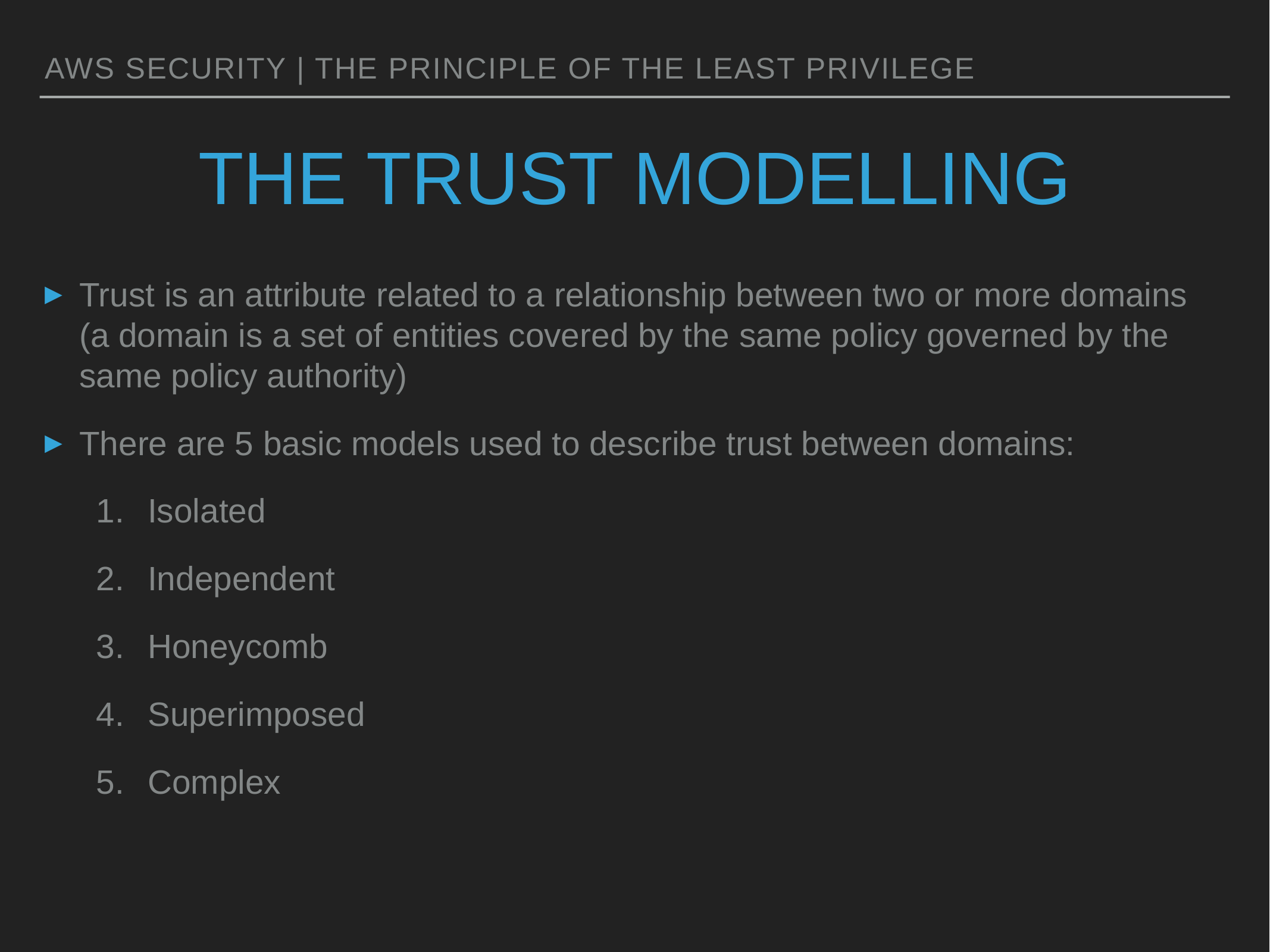

AWS Security | The Principle of The Least Privilege
The Trust Modelling
Trust is an attribute related to a relationship between two or more domains (a domain is a set of entities covered by the same policy governed by the same policy authority)
There are 5 basic models used to describe trust between domains:
Isolated
Independent
Honeycomb
Superimposed
Complex